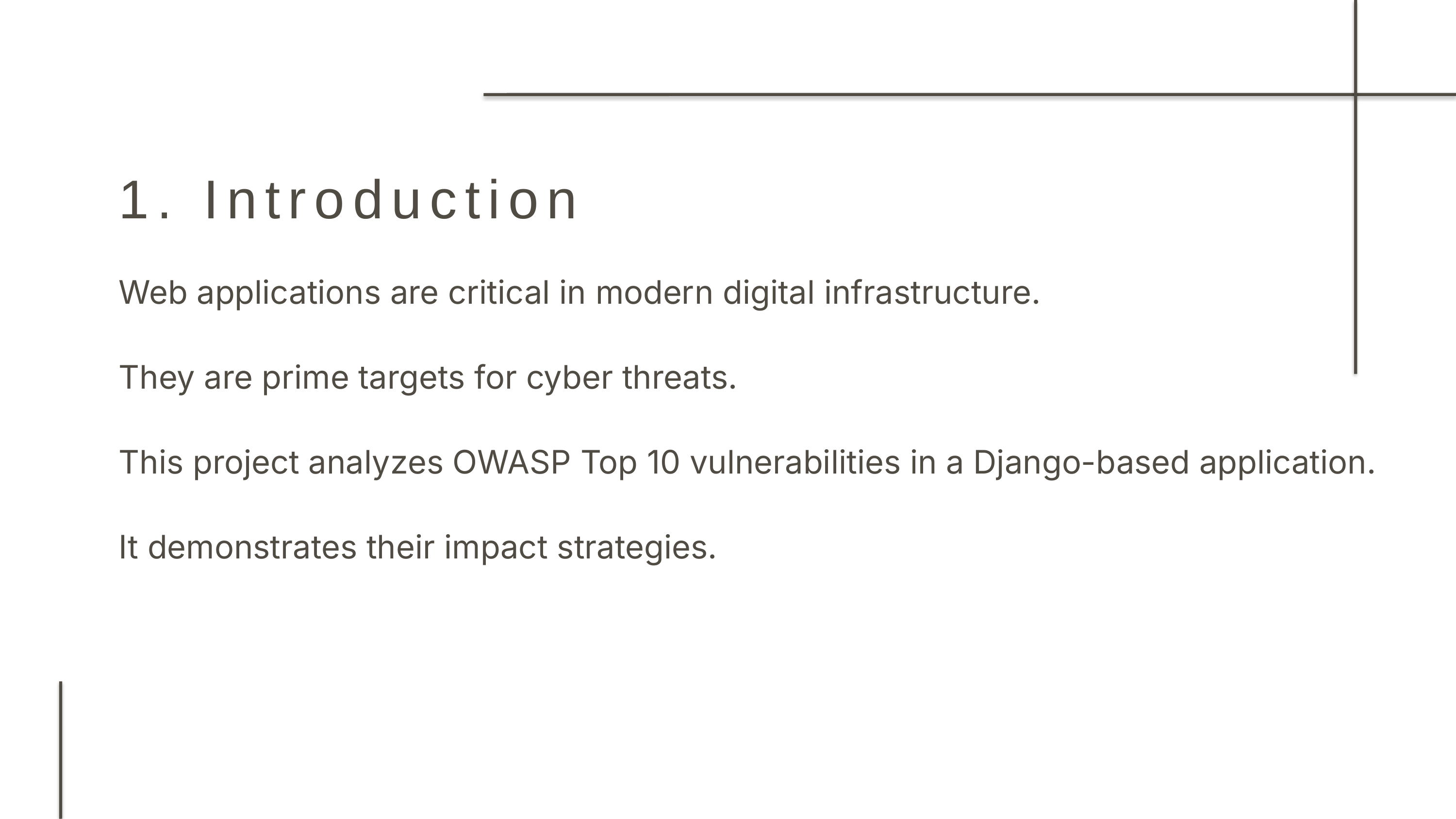

1. Introduction
Web applications are critical in modern digital infrastructure.

They are prime targets for cyber threats.

This project analyzes OWASP Top 10 vulnerabilities in a Django-based application.

It demonstrates their impact strategies.